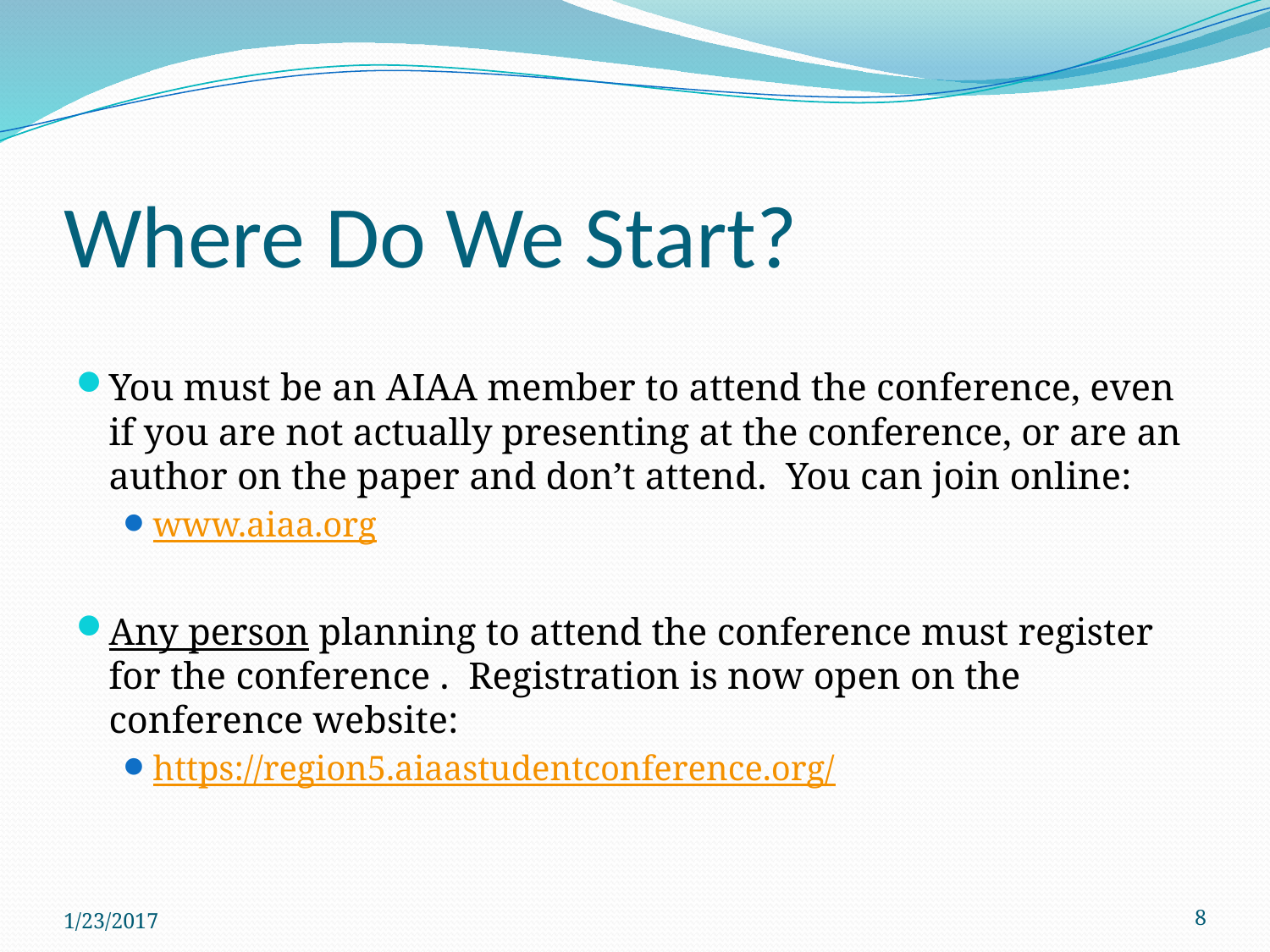

# Where Do We Start?

You must be an AIAA member to attend the conference, even if you are not actually presenting at the conference, or are an author on the paper and don’t attend.  You can join online:
www.aiaa.org

Any person planning to attend the conference must register for the conference .  Registration is now open on the conference website:
https://region5.aiaastudentconference.org/

1/23/2017
8